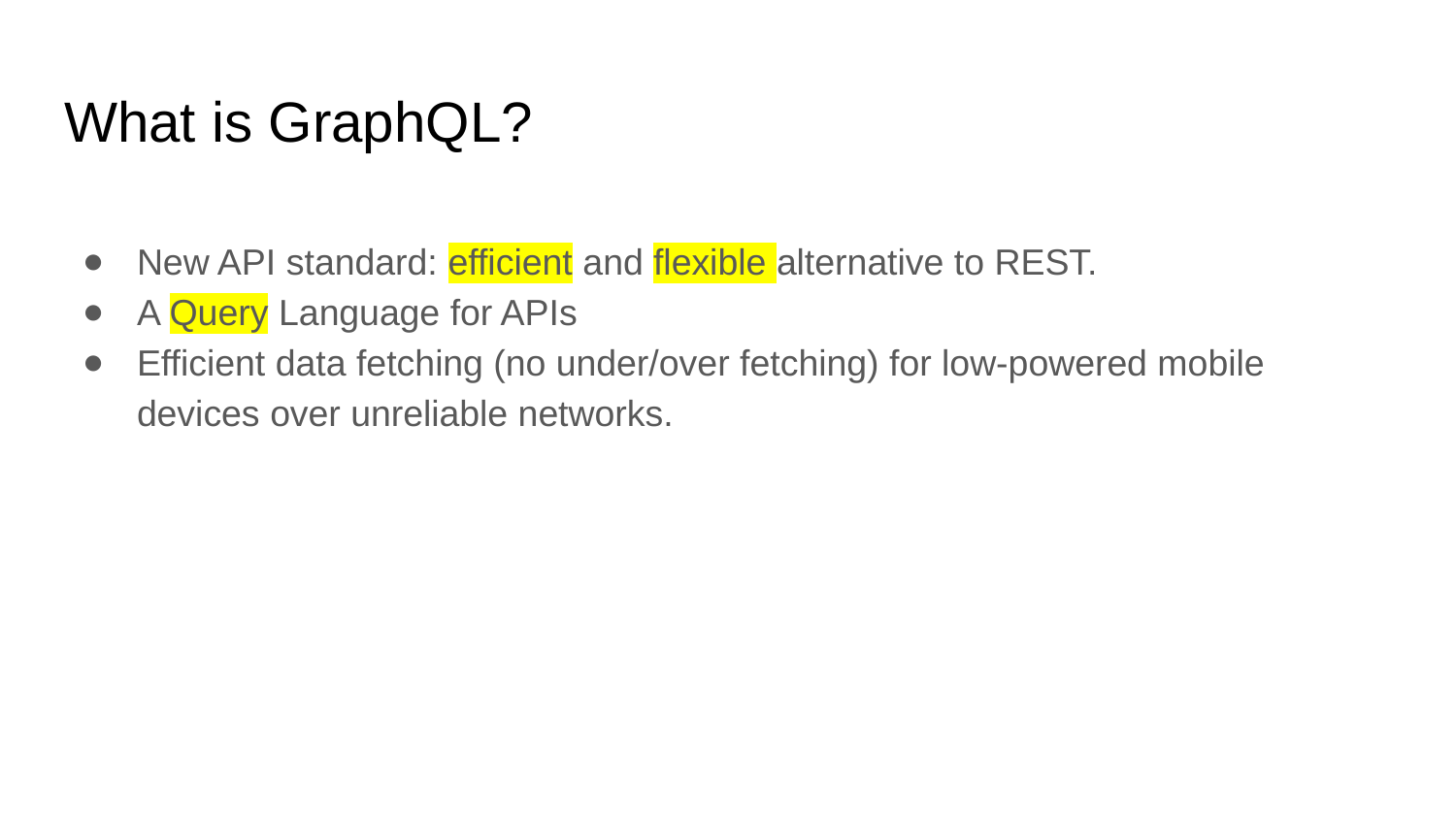

# What is GraphQL?
New API standard: efficient and flexible alternative to REST.
A Query Language for APIs
Efficient data fetching (no under/over fetching) for low-powered mobile devices over unreliable networks.